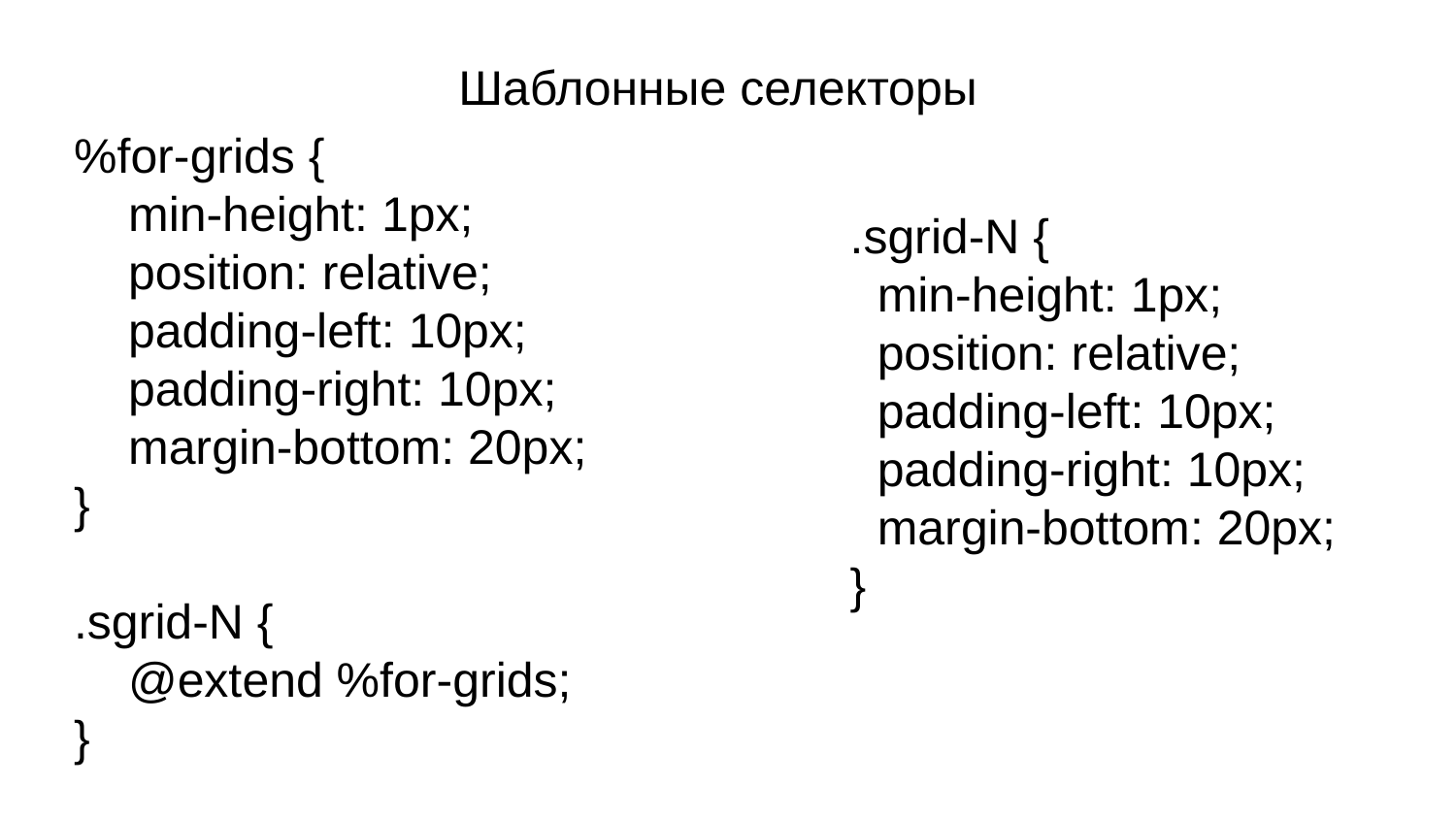

Шаблонные селекторы
%for-grids {
    min-height: 1px;
    position: relative;
    padding-left: 10px;
    padding-right: 10px;
    margin-bottom: 20px;
}

.sgrid-N {
    @extend %for-grids;
}

.sgrid-N {
  min-height: 1px;
  position: relative;
  padding-left: 10px;
  padding-right: 10px;
  margin-bottom: 20px;
}